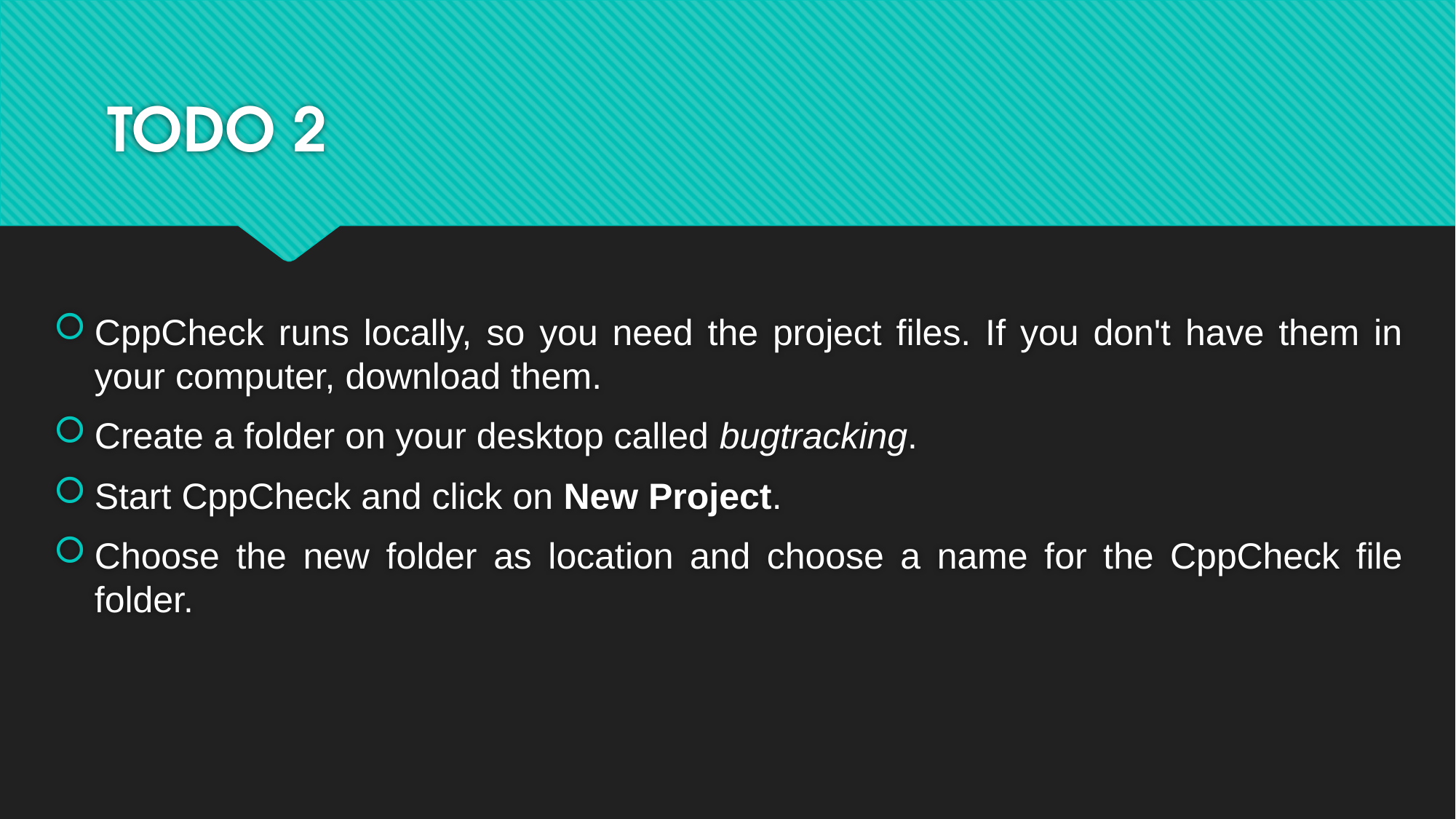

# TODO 2

CppCheck runs locally, so you need the project files. If you don't have them in your computer, download them.
Create a folder on your desktop called bugtracking.
Start CppCheck and click on New Project.
Choose the new folder as location and choose a name for the CppCheck file folder.